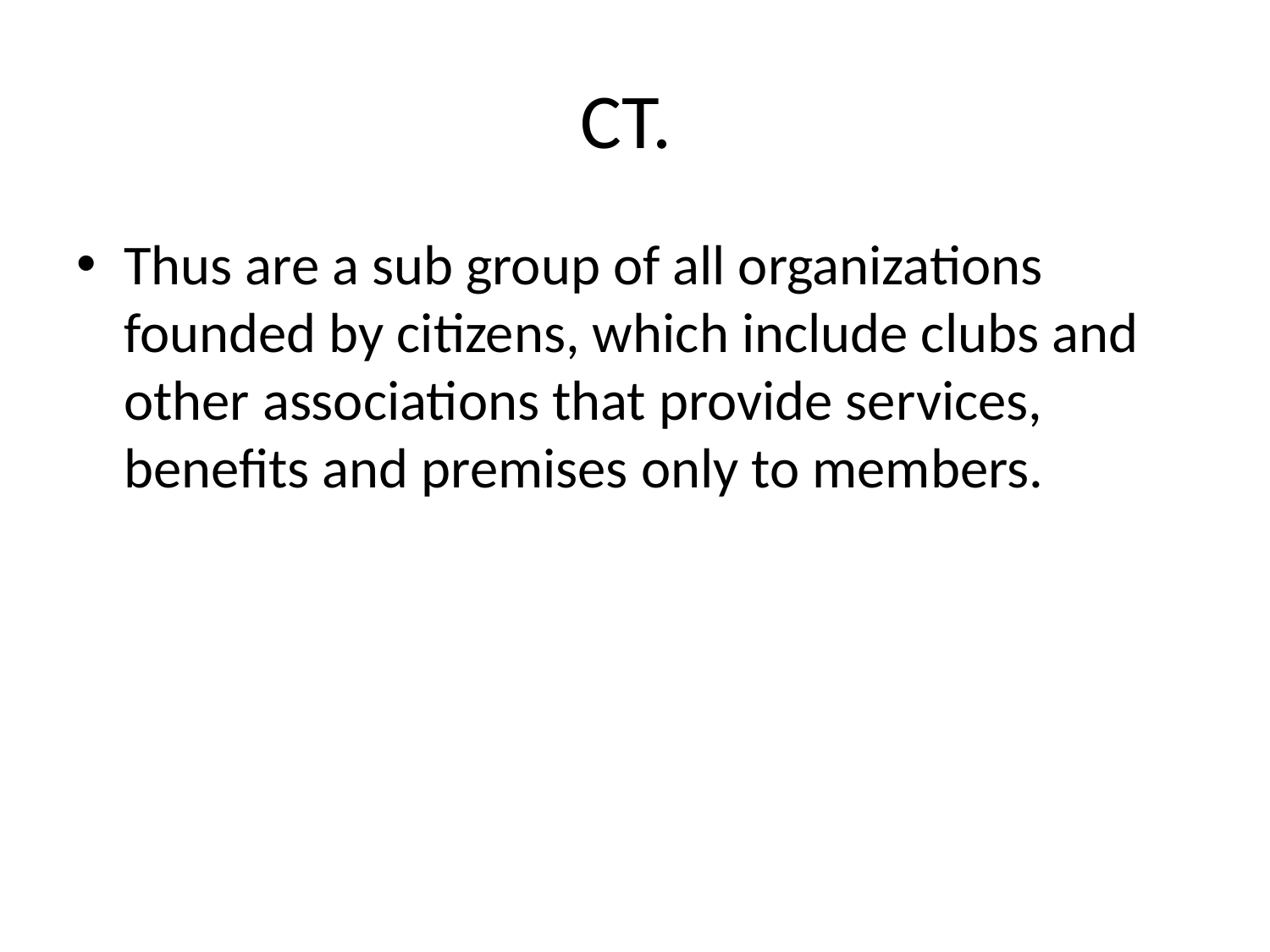

# CT.
Thus are a sub group of all organizations founded by citizens, which include clubs and other associations that provide services, benefits and premises only to members.